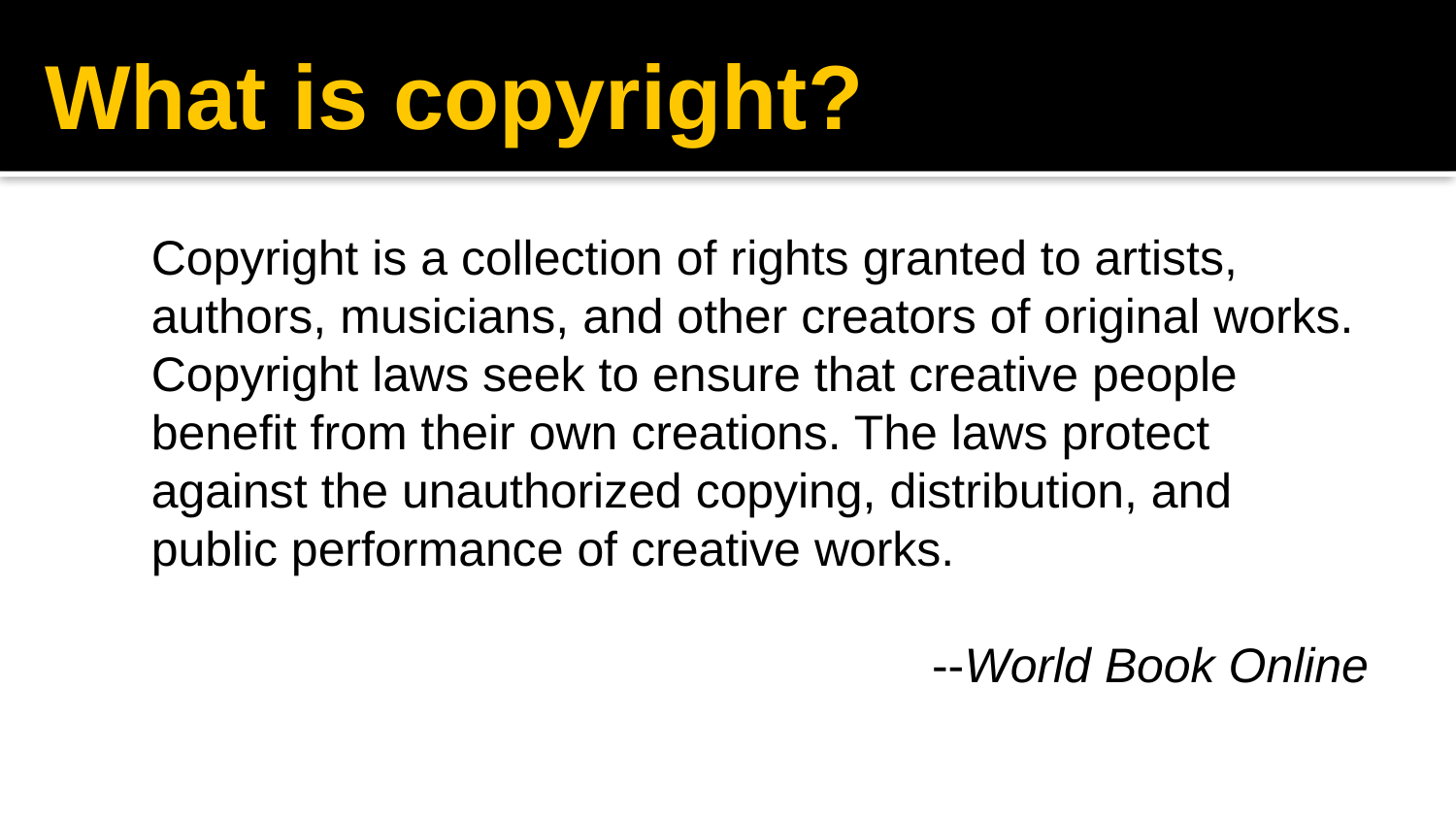

# What is copyright?
Copyright is a collection of rights granted to artists, authors, musicians, and other creators of original works. Copyright laws seek to ensure that creative people benefit from their own creations. The laws protect against the unauthorized copying, distribution, and public performance of creative works.

--World Book Online